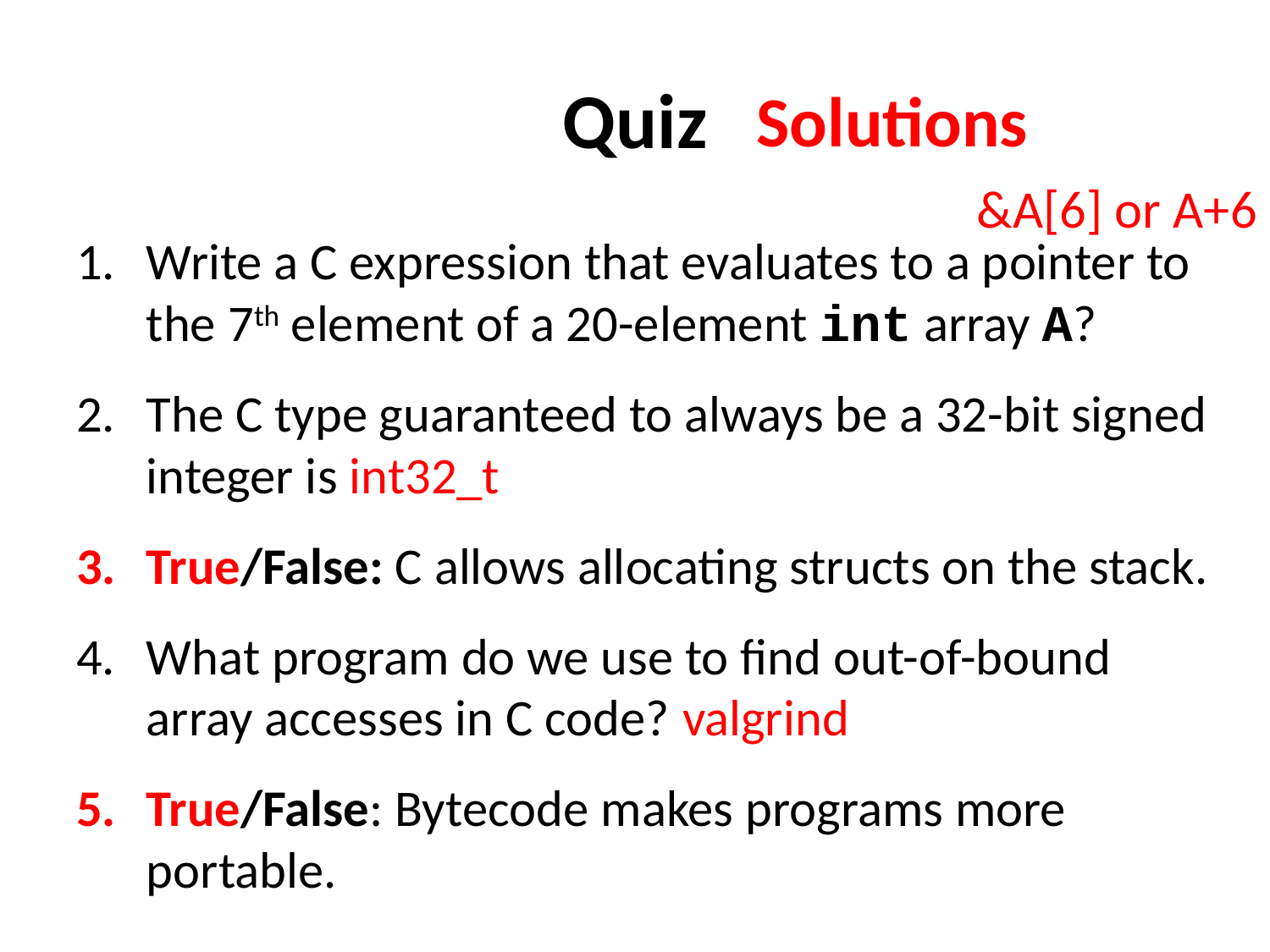

# Quiz
Solutions
&A[6] or A+6
Write a C expression that evaluates to a pointer to the 7th element of a 20-element int array A?
The C type guaranteed to always be a 32-bit signed integer is int32_t
True/False: C allows allocating structs on the stack.
What program do we use to find out-of-bound array accesses in C code? valgrind
True/False: Bytecode makes programs more portable.